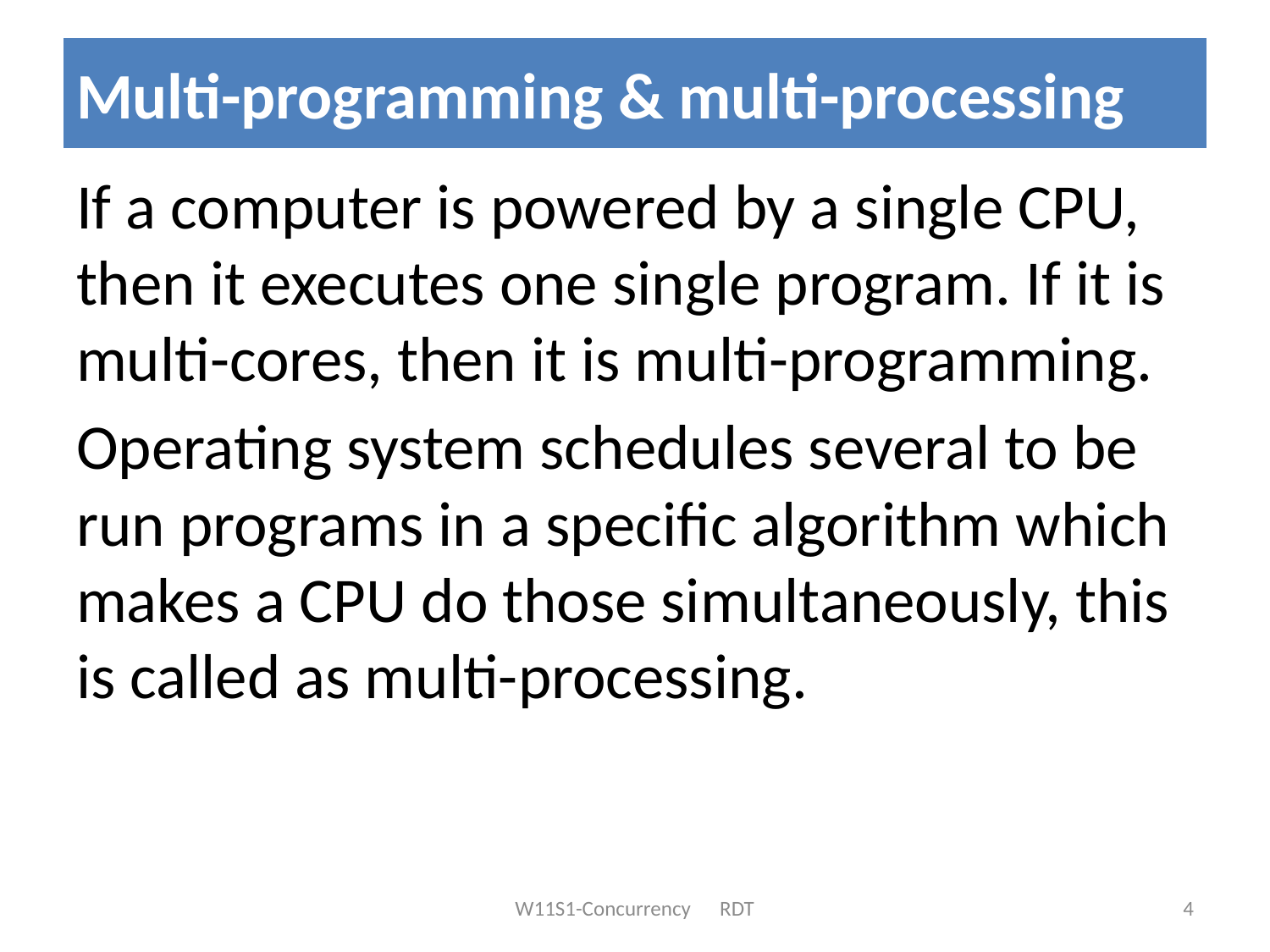

# Multi-programming & multi-processing
If a computer is powered by a single CPU, then it executes one single program. If it is multi-cores, then it is multi-programming.
Operating system schedules several to be run programs in a specific algorithm which makes a CPU do those simultaneously, this is called as multi-processing.
W11S1-Concurrency      RDT
4